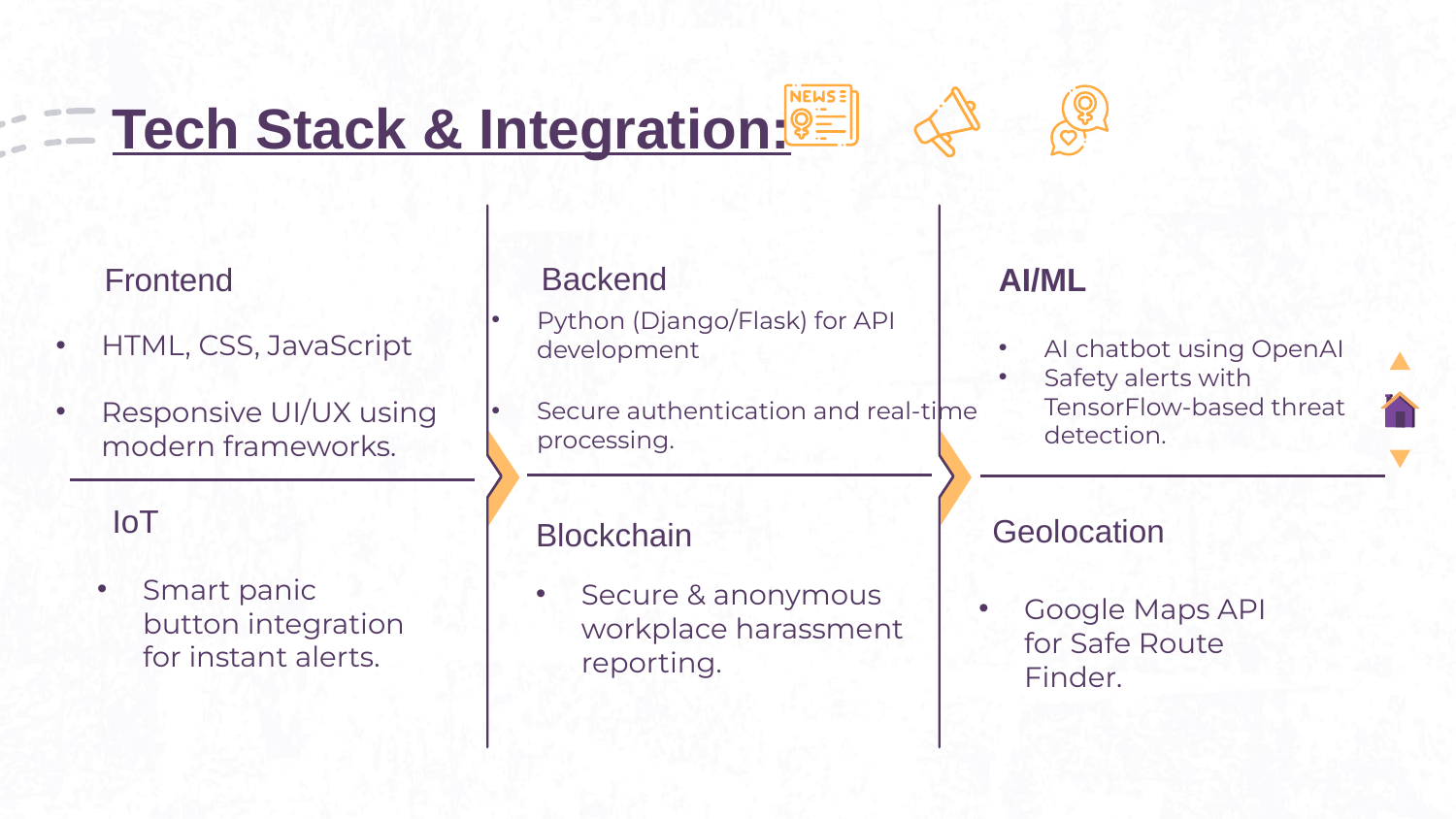

Node.js / Django + Firebase

# Tech Stack & Integration:

Backend
Frontend
AI/ML
Python (Django/Flask) for API development
Secure authentication and real-time processing.
HTML, CSS, JavaScript
Responsive UI/UX using modern frameworks.
AI chatbot using OpenAI
Safety alerts with TensorFlow-based threat detection.

IoT
Geolocation
Blockchain
Smart panic button integration for instant alerts.
Secure & anonymous workplace harassment reporting.
Google Maps API for Safe Route Finder.